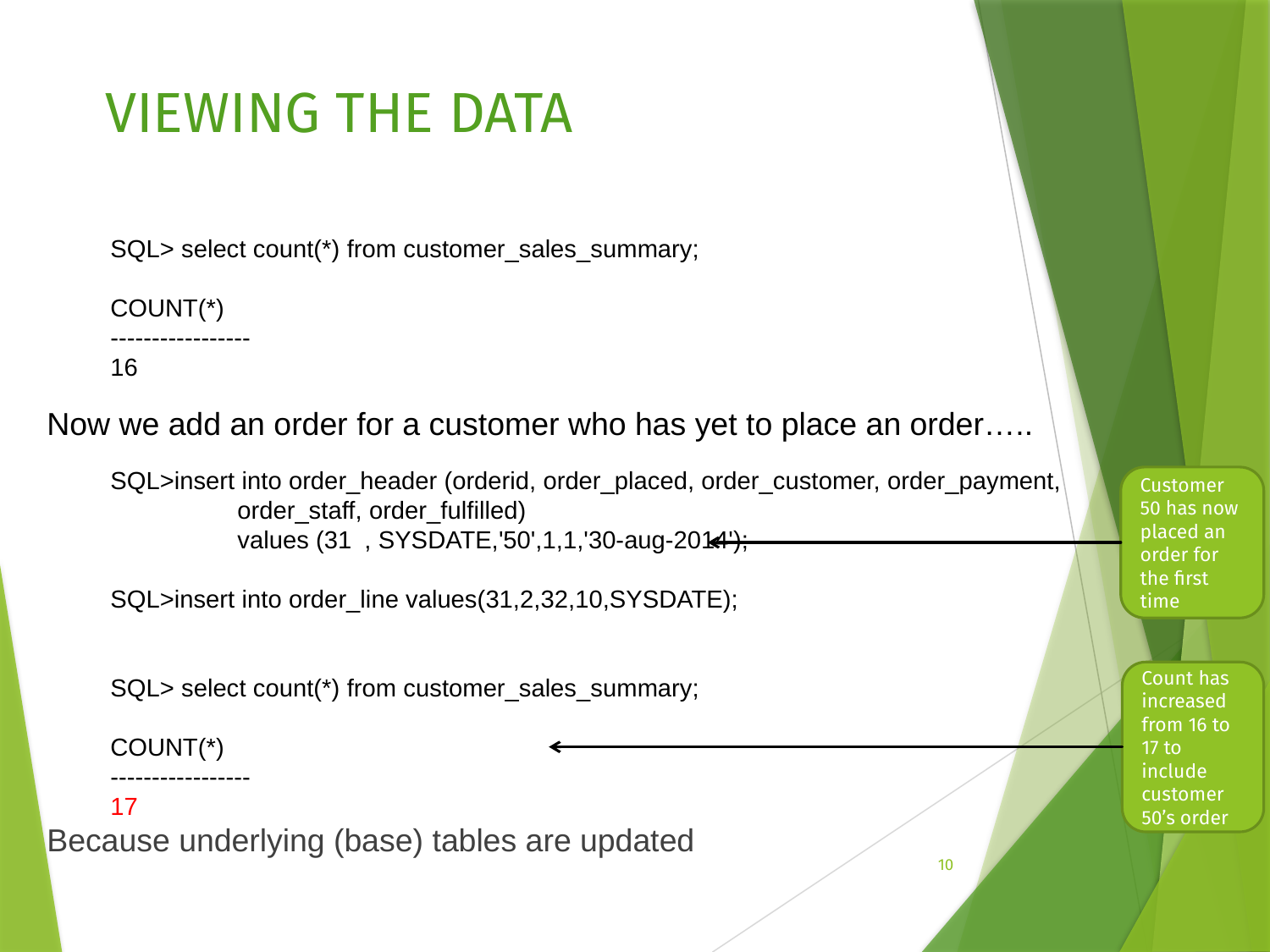

VIEWING THE DATA
SQL> select count(*) from customer_sales_summary;

COUNT(*)
-----------------
16

Now we add an order for a customer who has yet to place an order…..

SQL>insert into order_header (orderid, order_placed, order_customer, order_payment,
	order_staff, order_fulfilled)
	values (31	, SYSDATE,'50',1,1,'30-aug-2014');

SQL>insert into order_line values(31,2,32,10,SYSDATE);

SQL> select count(*) from customer_sales_summary;

COUNT(*)
-----------------
17
Because underlying (base) tables are updated
Customer 50 has now placed an order for the first time
Count has increased from 16 to 17 to include customer 50’s order
10